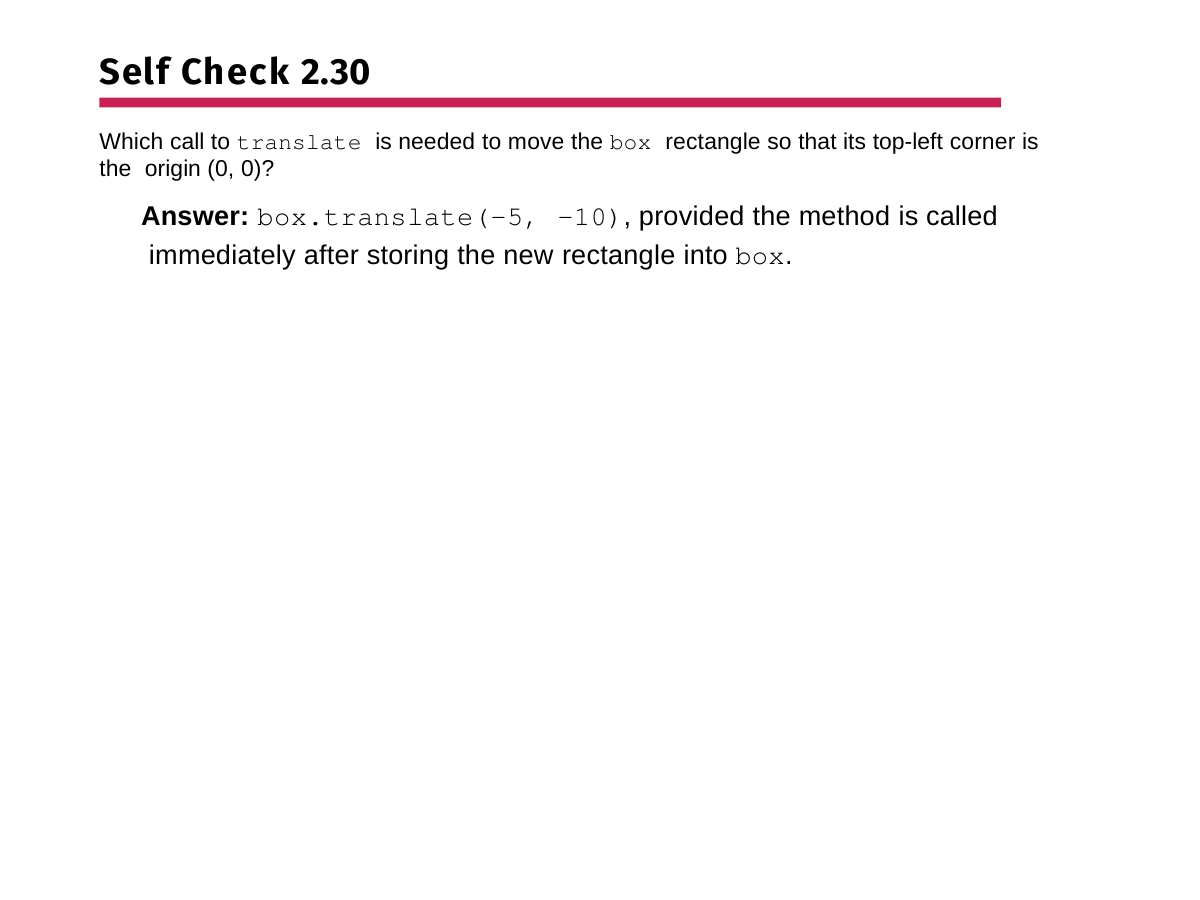

# Self Check 2.30

Which call to translate is needed to move the box rectangle so that its top-left corner is the  origin (0, 0)?
Answer: box.translate(-5, -10), provided the method is called  immediately after storing the new rectangle into box.